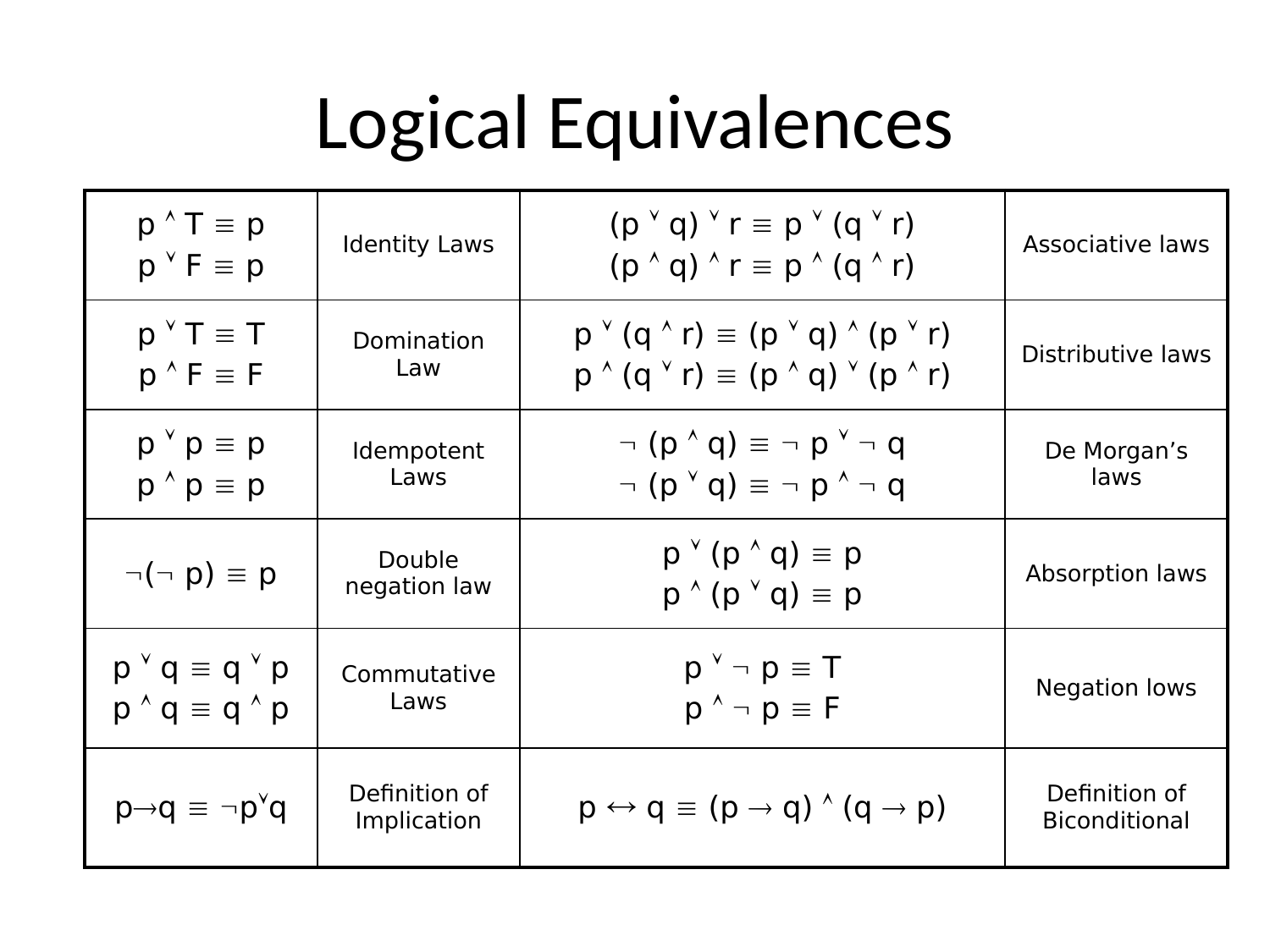

# Logical Equivalences
| p ∧ T ≡ p p ∨ F ≡ p | Identity Laws | (p ∨ q) ∨ r ≡ p ∨ (q ∨ r) (p ∧ q) ∧ r ≡ p ∧ (q ∧ r) | Associative laws |
| --- | --- | --- | --- |
| p ∨ T ≡ T p ∧ F ≡ F | Domination Law | p ∨ (q ∧ r) ≡ (p ∨ q) ∧ (p ∨ r) p ∧ (q ∨ r) ≡ (p ∧ q) ∨ (p ∧ r) | Distributive laws |
| p ∨ p ≡ p p ∧ p ≡ p | Idempotent Laws | ¬ (p ∧ q) ≡ ¬ p ∨ ¬ q ¬ (p ∨ q) ≡ ¬ p ∧ ¬ q | De Morgan’s laws |
| ¬(¬ p) ≡ p | Double negation law | p ∨ (p ∧ q) ≡ p p ∧ (p ∨ q) ≡ p | Absorption laws |
| p ∨ q ≡ q ∨ p p ∧ q ≡ q ∧ p | Commutative Laws | p ∨ ¬ p ≡ T p ∧ ¬ p ≡ F | Negation lows |
| p→q ≡ ¬p∨q | Definition of Implication | p ↔ q ≡ (p → q) ∧ (q → p) | Definition of Biconditional |